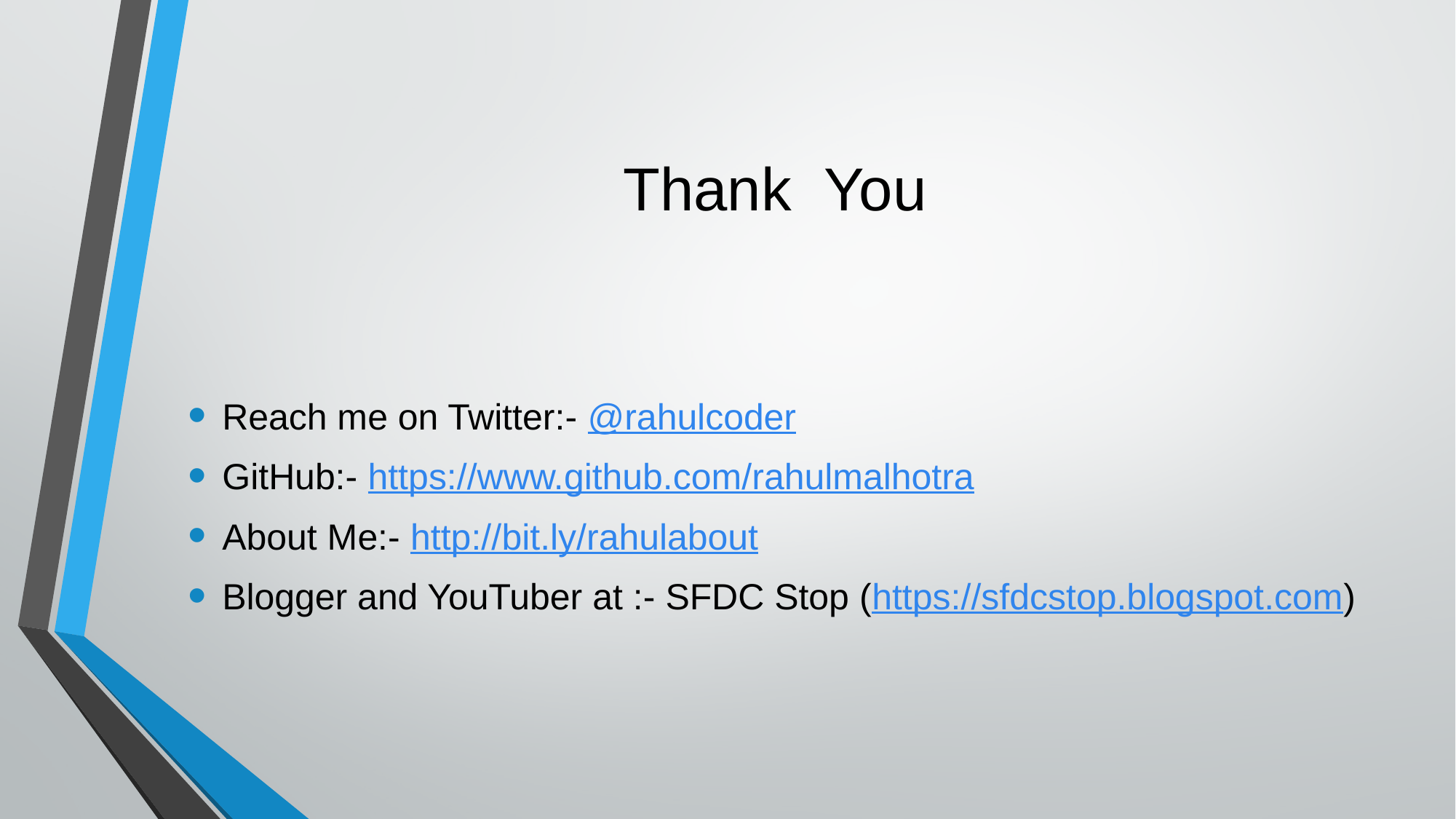

# Thank  You
Reach me on Twitter:- @rahulcoder
GitHub:- https://www.github.com/rahulmalhotra
About Me:- http://bit.ly/rahulabout
Blogger and YouTuber at :- SFDC Stop (https://sfdcstop.blogspot.com)